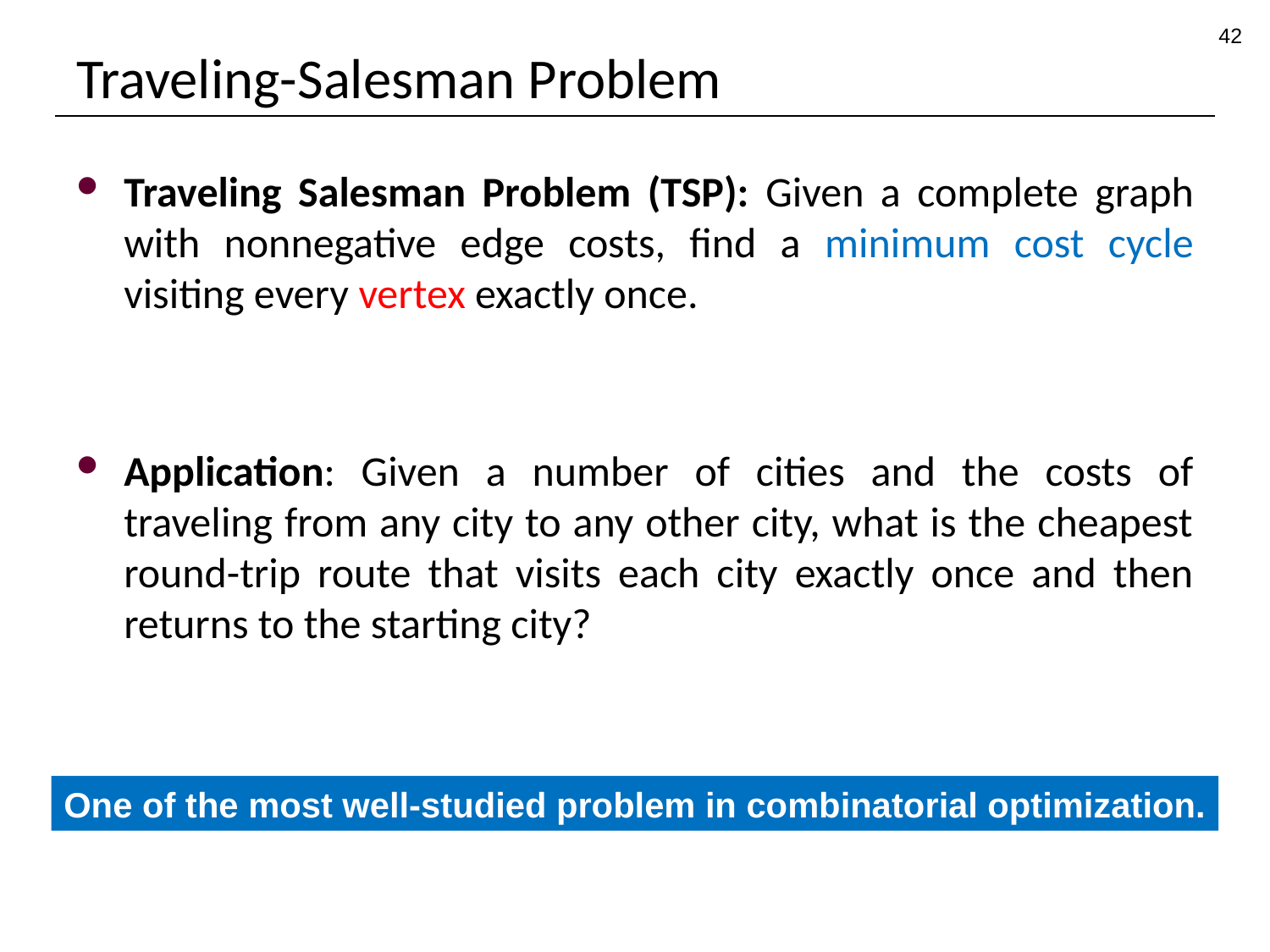

42
# Traveling-Salesman Problem

Traveling Salesman Problem (TSP): Given a complete graph with nonnegative edge costs, find a minimum cost cycle visiting every vertex exactly once.

Application: Given a number of cities and the costs of traveling from any city to any other city, what is the cheapest round-trip route that visits each city exactly once and then returns to the starting city?

One of the most well-studied problem in combinatorial optimization.